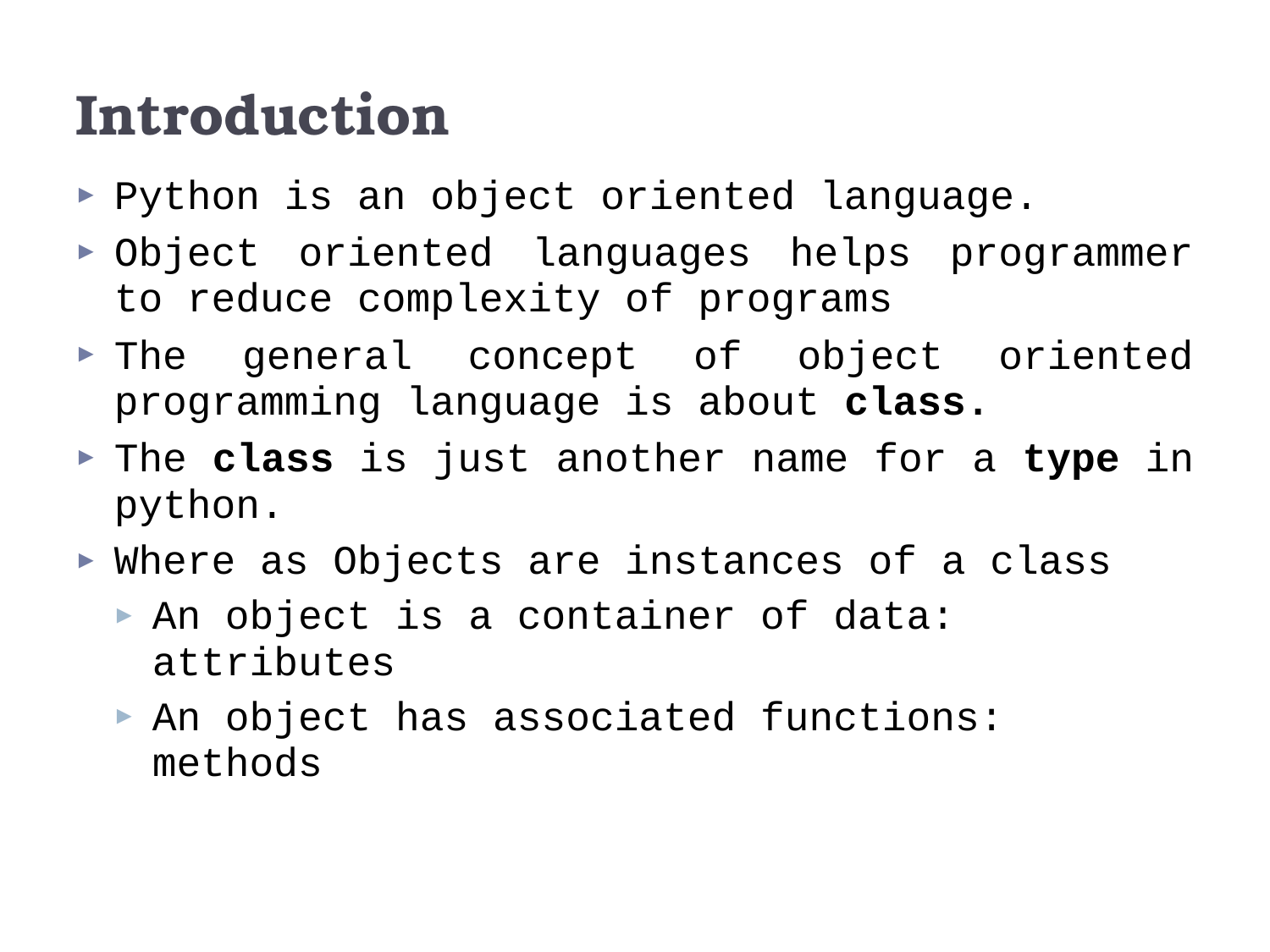

# Introduction
Python is an object oriented language.
Object oriented languages helps programmer to reduce complexity of programs
The general concept of object oriented programming language is about class.
The class is just another name for a type in python.
Where as Objects are instances of a class
An object is a container of data: attributes
An object has associated functions: methods